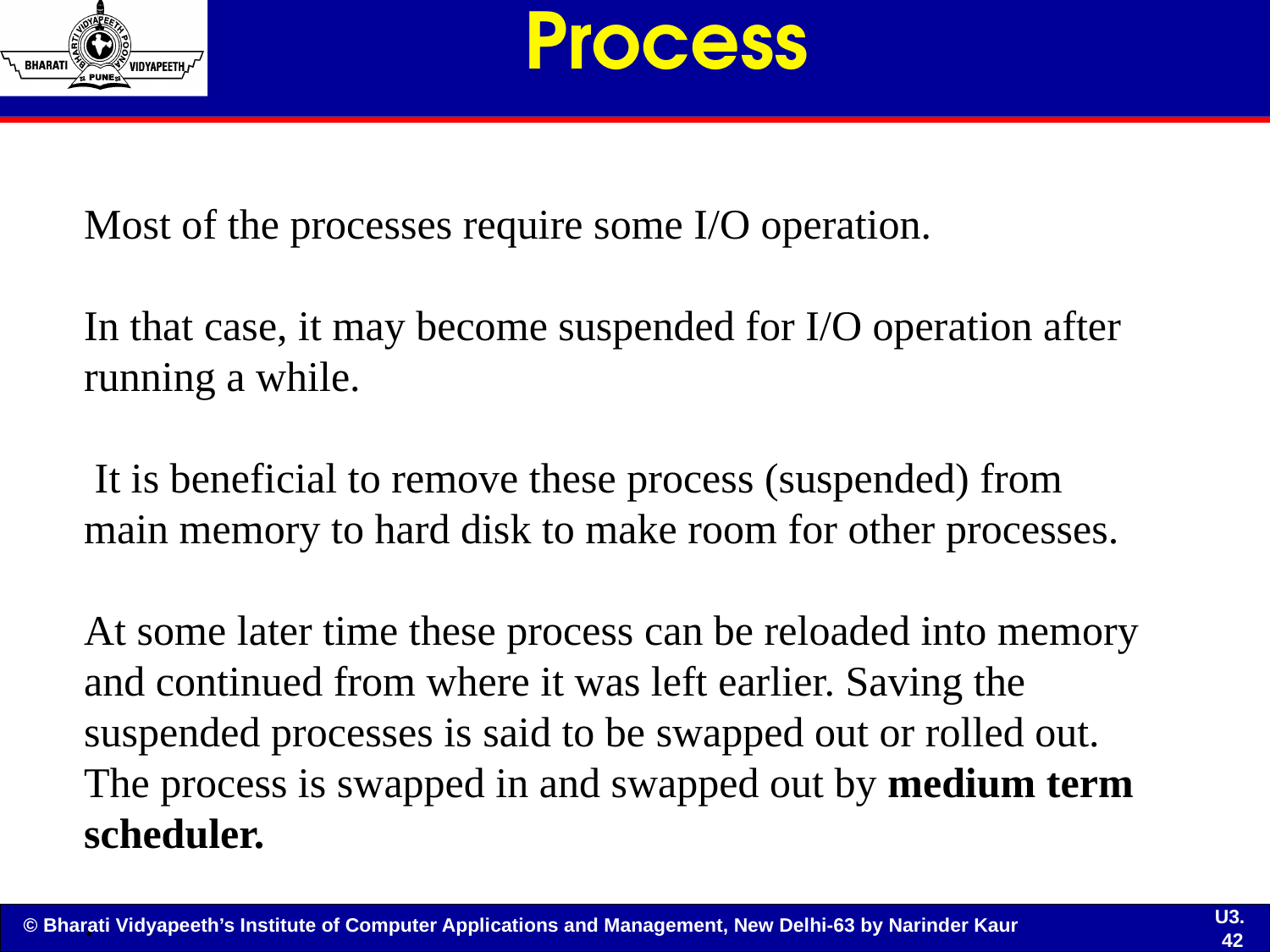

# Process

Most of the processes require some I/O operation.

In that case, it may become suspended for I/O operation after running a while.

 It is beneficial to remove these process (suspended) from main memory to hard disk to make room for other processes.

At some later time these process can be reloaded into memory and continued from where it was left earlier. Saving the suspended processes is said to be swapped out or rolled out. The process is swapped in and swapped out by medium term scheduler.

.